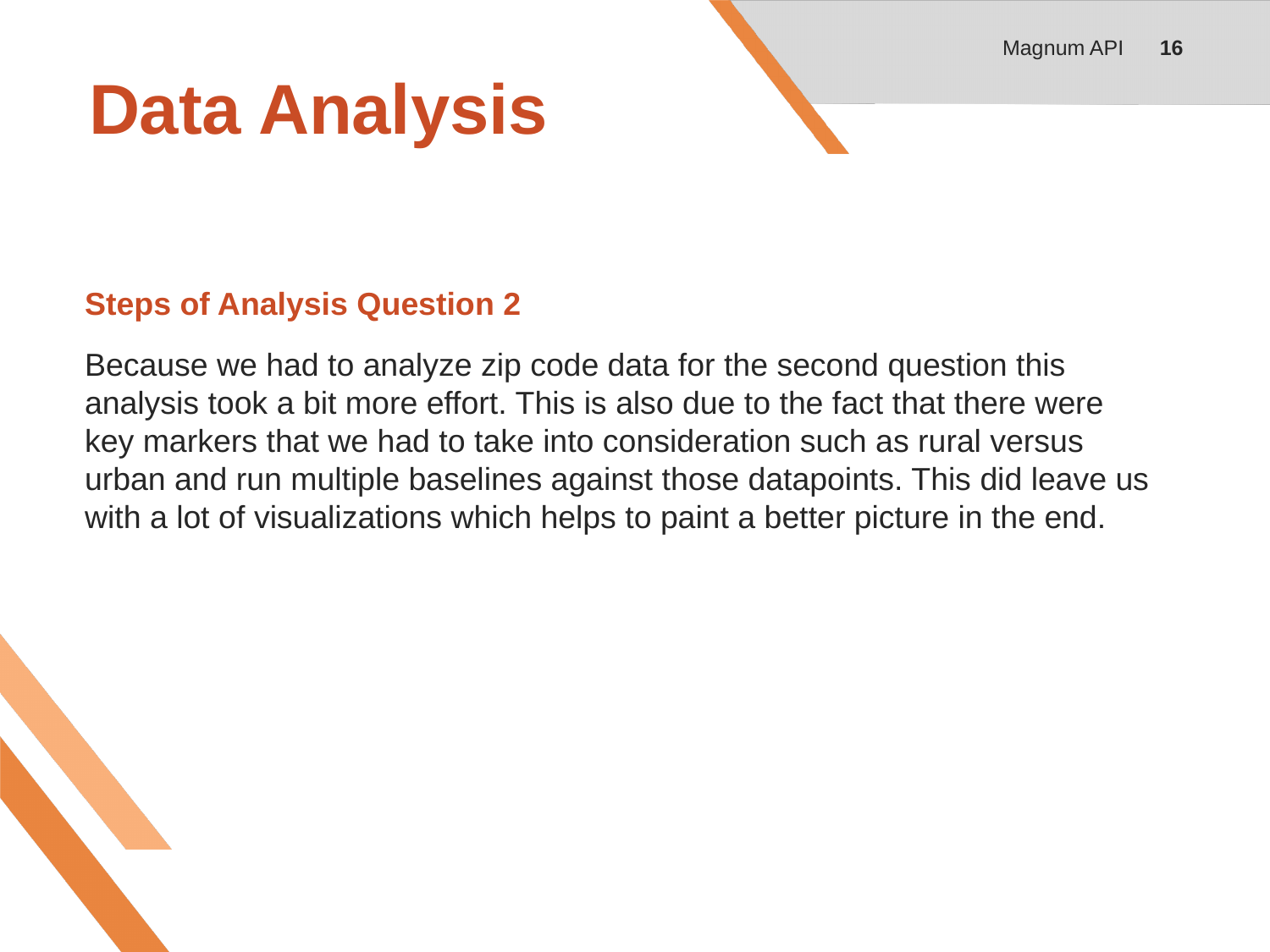

Magnum API
16
# Data Analysis
Steps of Analysis Question 2
Because we had to analyze zip code data for the second question this analysis took a bit more effort. This is also due to the fact that there were key markers that we had to take into consideration such as rural versus urban and run multiple baselines against those datapoints. This did leave us with a lot of visualizations which helps to paint a better picture in the end.